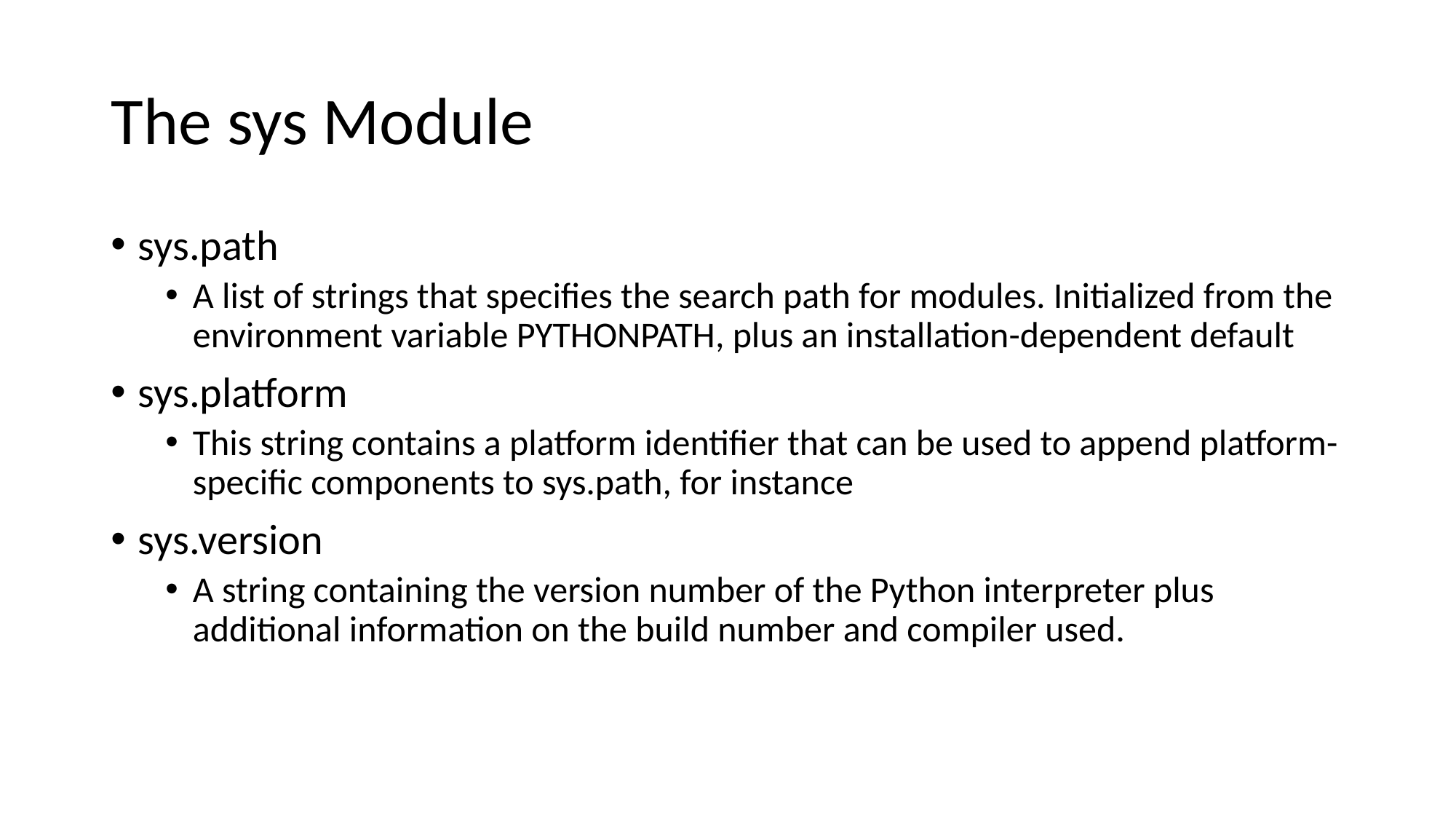

# The sys Module
sys.path
A list of strings that specifies the search path for modules. Initialized from the environment variable PYTHONPATH, plus an installation-dependent default
sys.platform
This string contains a platform identifier that can be used to append platform-specific components to sys.path, for instance
sys.version
A string containing the version number of the Python interpreter plus additional information on the build number and compiler used.